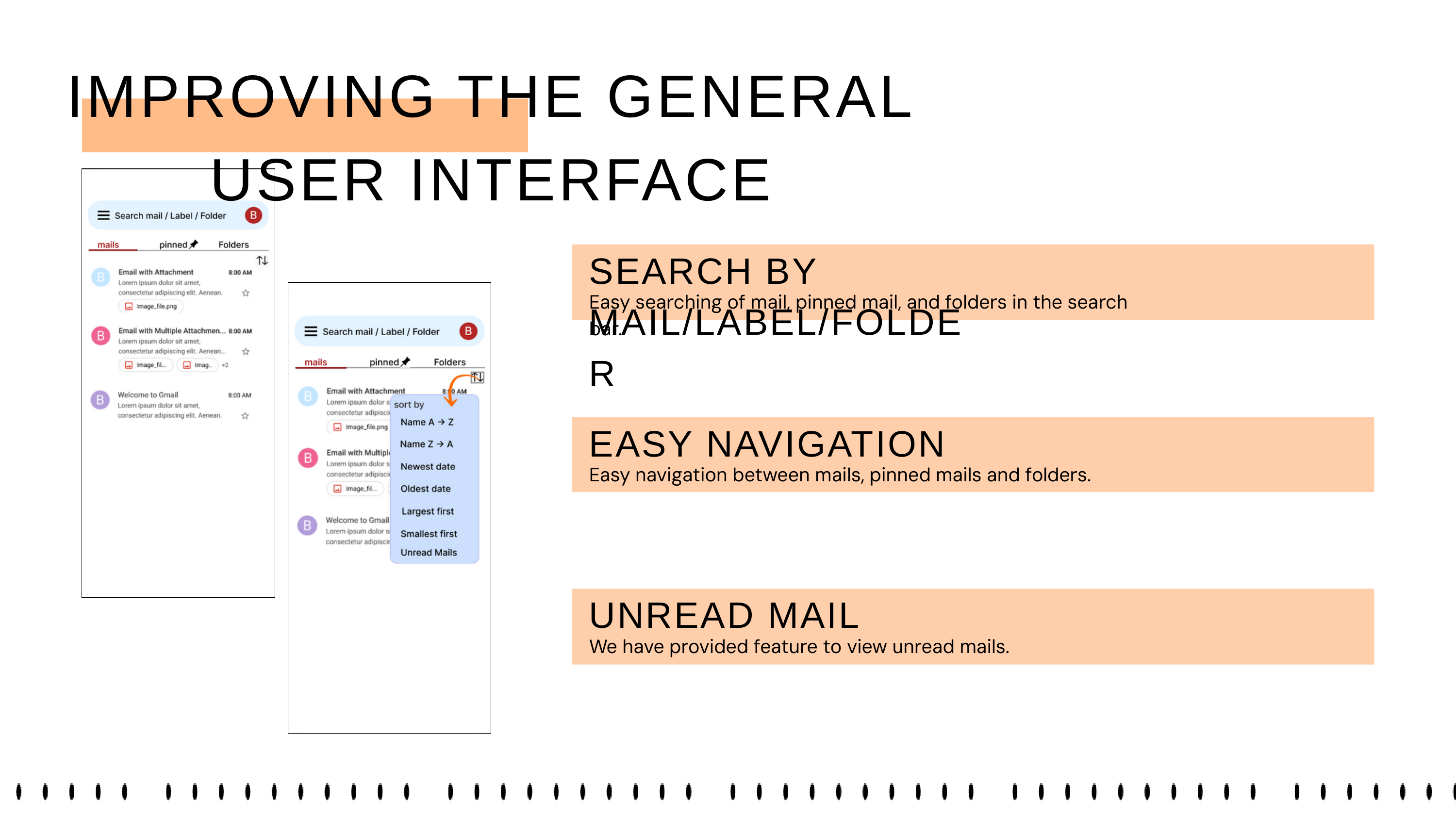

IMPROVING THE GENERAL USER INTERFACE

SEARCH BY MAIL/LABEL/FOLDER
Easy searching of mail, pinned mail, and folders in the search bar.

EASY NAVIGATION
Easy navigation between mails, pinned mails and folders.

UNREAD MAIL
We have provided feature to view unread mails.